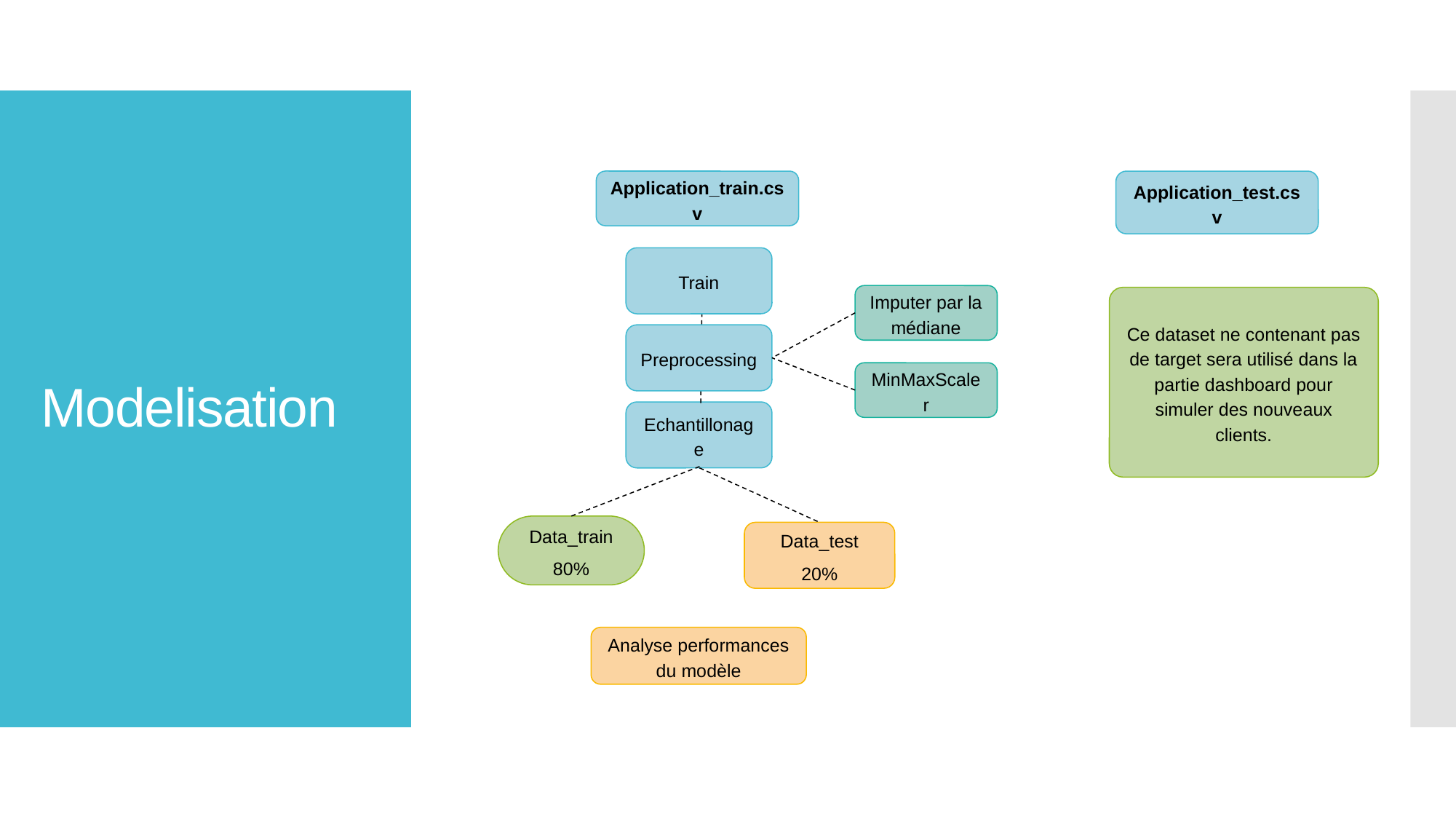

# Modelisation
Application_train.csv
Application_test.csv
Train
Preprocessing
Data_train
80%
Data_test
20%
Echantillonage
Imputer par la médiane
Ce dataset ne contenant pas de target sera utilisé dans la partie dashboard pour simuler des nouveaux clients.
MinMaxScaler
Analyse performances du modèle